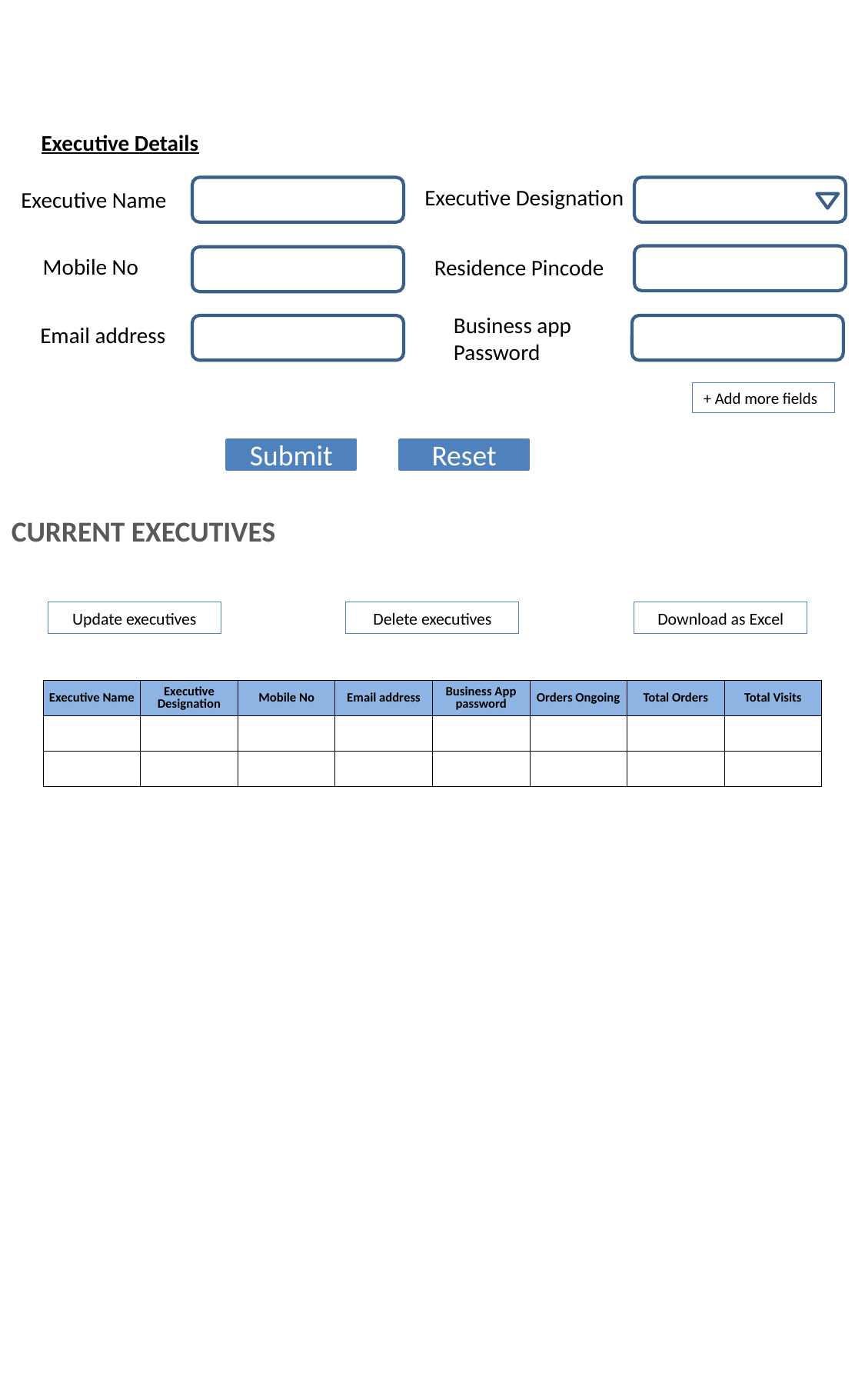

Executive Details

Executive Designation
Executive Name

Mobile No
Residence Pincode
Business app Password

Email address
+ Add more fields
Reset
Submit
CURRENT EXECUTIVES
Update executives
Delete executives
Download as Excel
| Executive Name | Executive Designation | Mobile No | Email address | Business App password | Orders Ongoing | Total Orders | Total Visits |
| --- | --- | --- | --- | --- | --- | --- | --- |
|  |  |  |  |  |  |  |  |
|  |  |  |  |  |  |  |  |